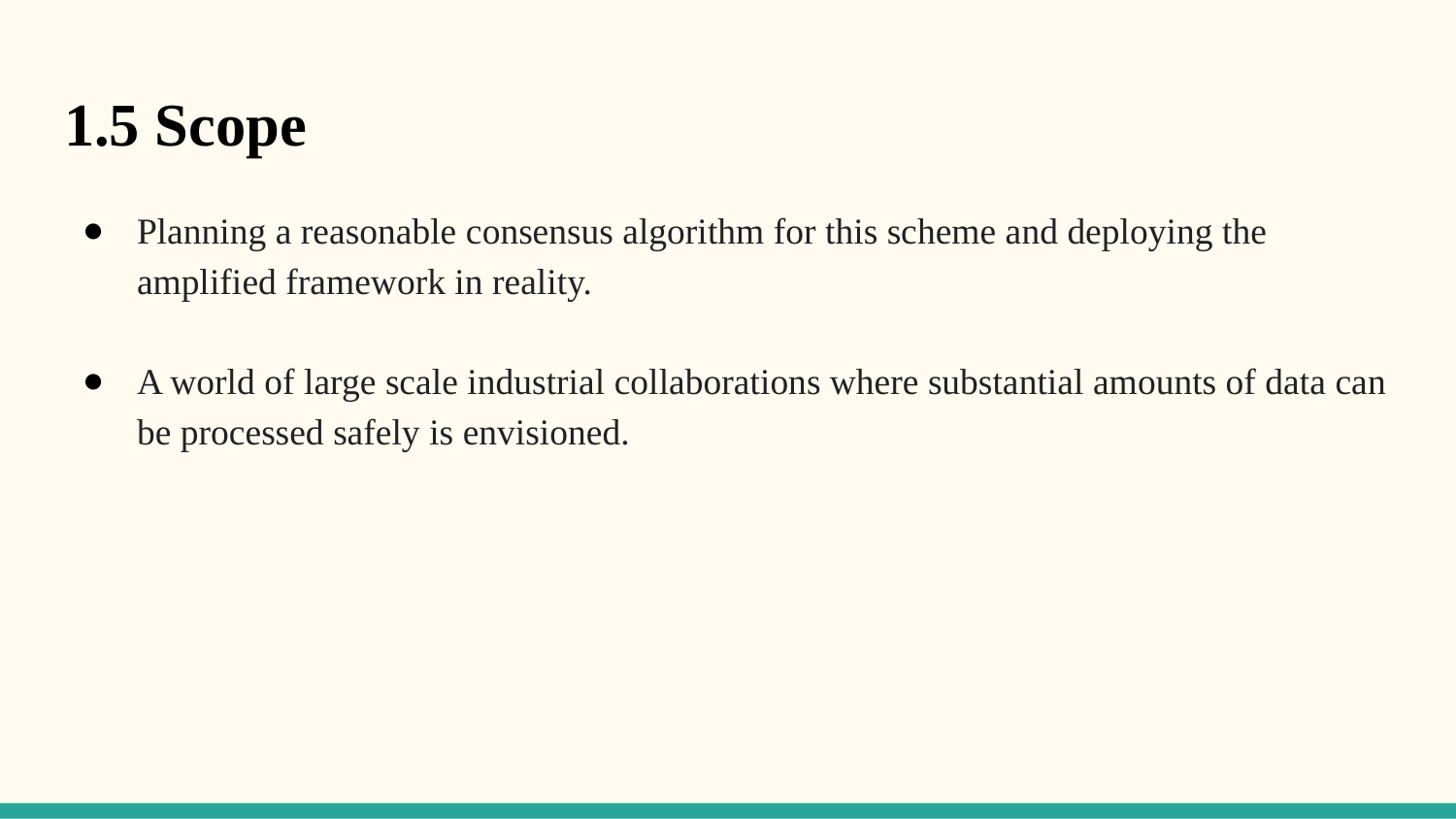

# 1.5 Scope
Planning a reasonable consensus algorithm for this scheme and deploying the amplified framework in reality.

A world of large scale industrial collaborations where substantial amounts of data can be processed safely is envisioned.